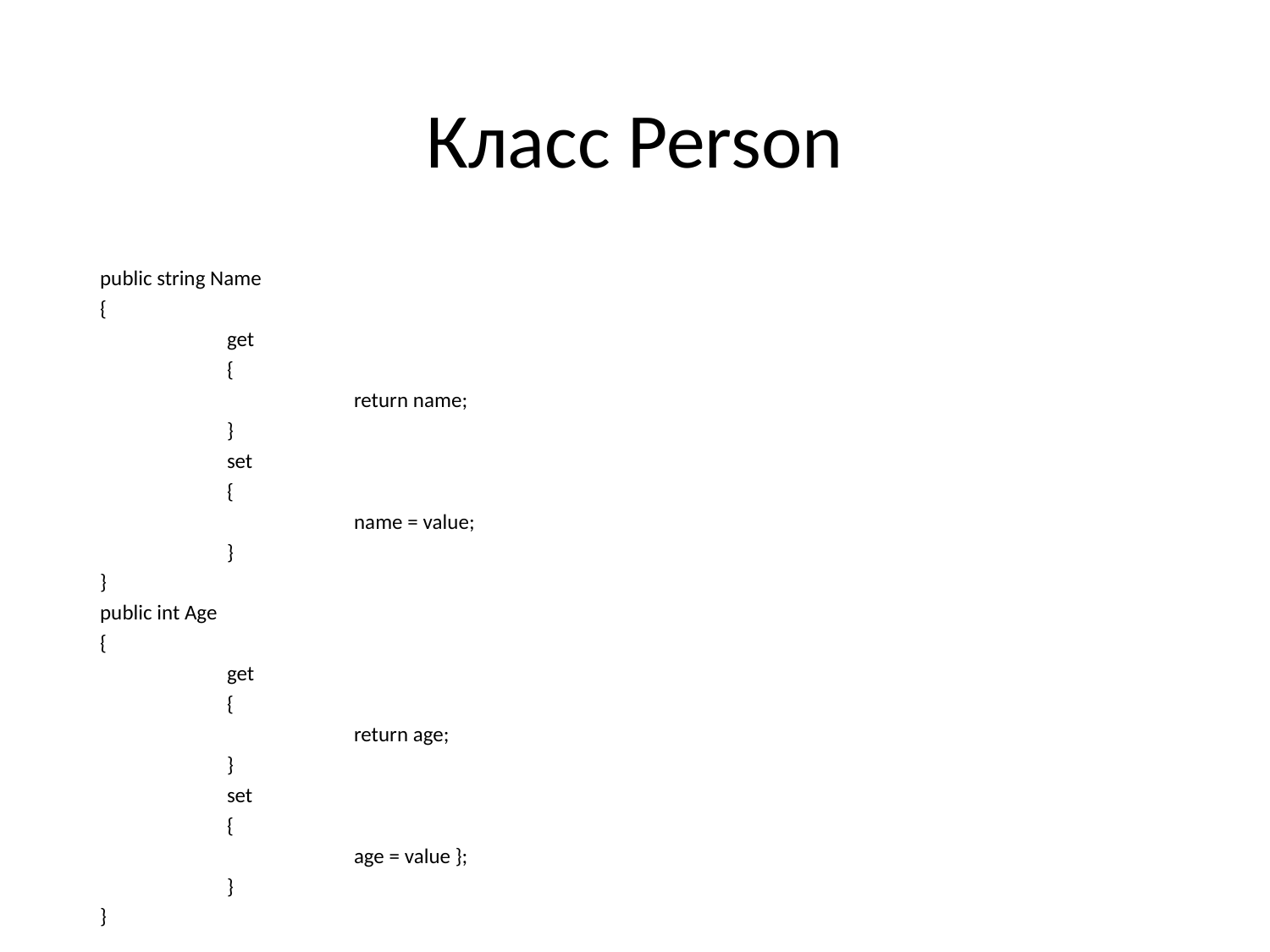

# Класс Person
public string Name
{
	get
	{
		return name;
	}
	set
	{
		name = value;
	}
}
public int Age
{
	get
	{
		return age;
	}
	set
	{
		age = value };
	}
}